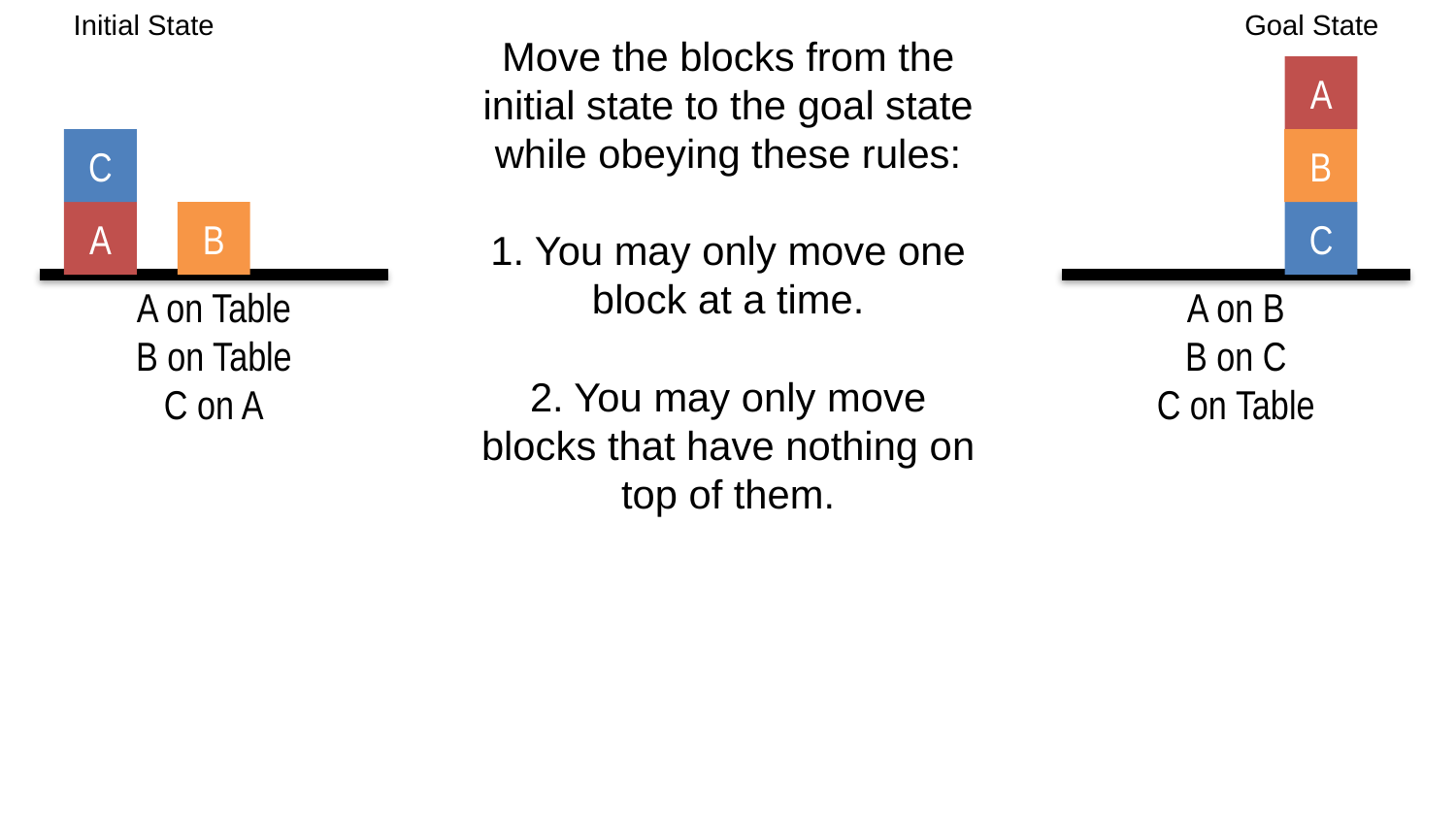

Initial State
Goal State
Move the blocks from the initial state to the goal state while obeying these rules:

1. You may only move one block at a time.

2. You may only move blocks that have nothing on top of them.
A
C
B
B
C
A
A on Table
B on Table
C on A
A on B
B on C
C on Table